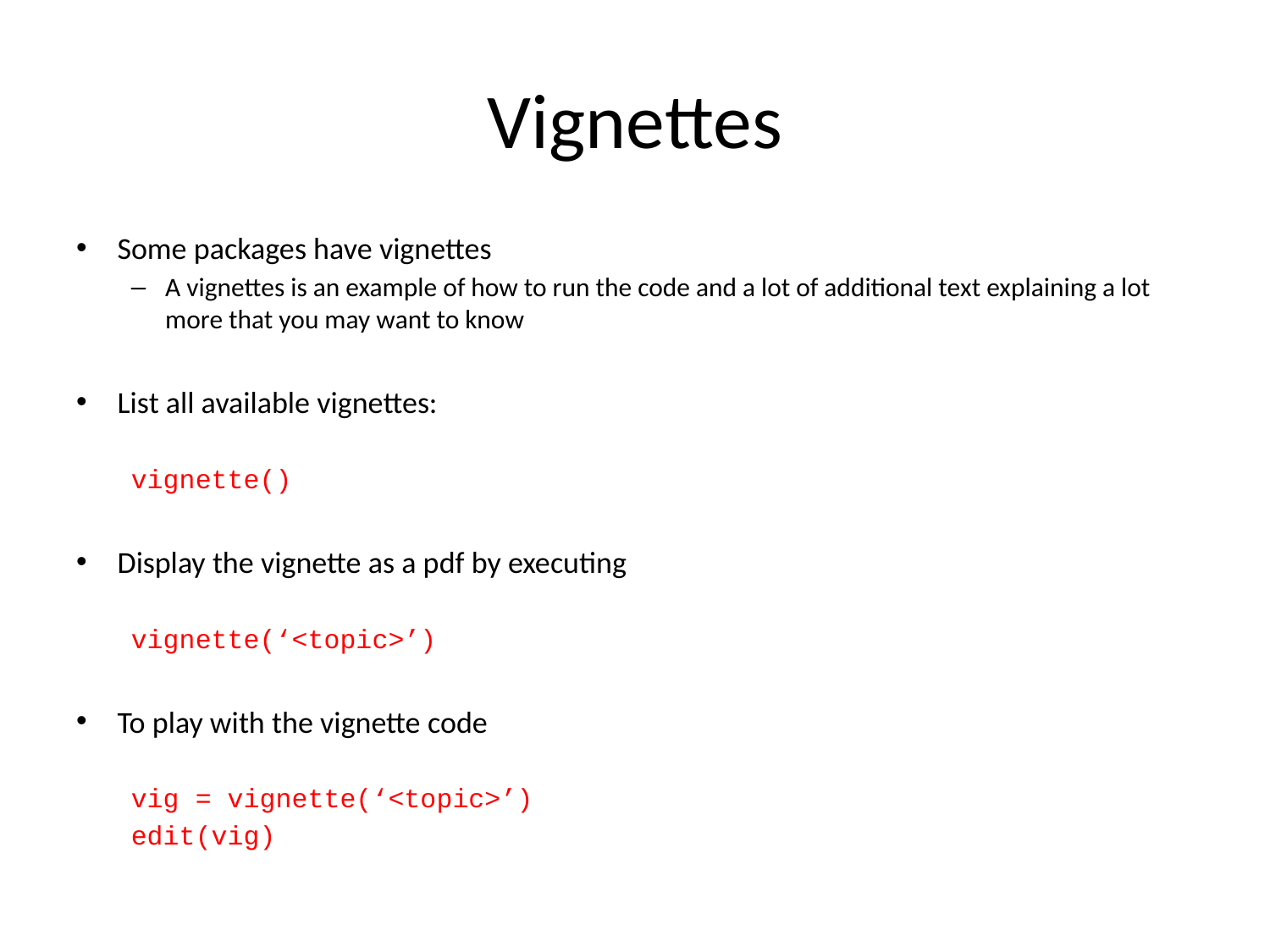

# Vignettes
Some packages have vignettes
A vignettes is an example of how to run the code and a lot of additional text explaining a lot more that you may want to know

List all available vignettes:

vignette()

Display the vignette as a pdf by executing

vignette(‘<topic>’)

To play with the vignette code

vig = vignette(‘<topic>’)
edit(vig)